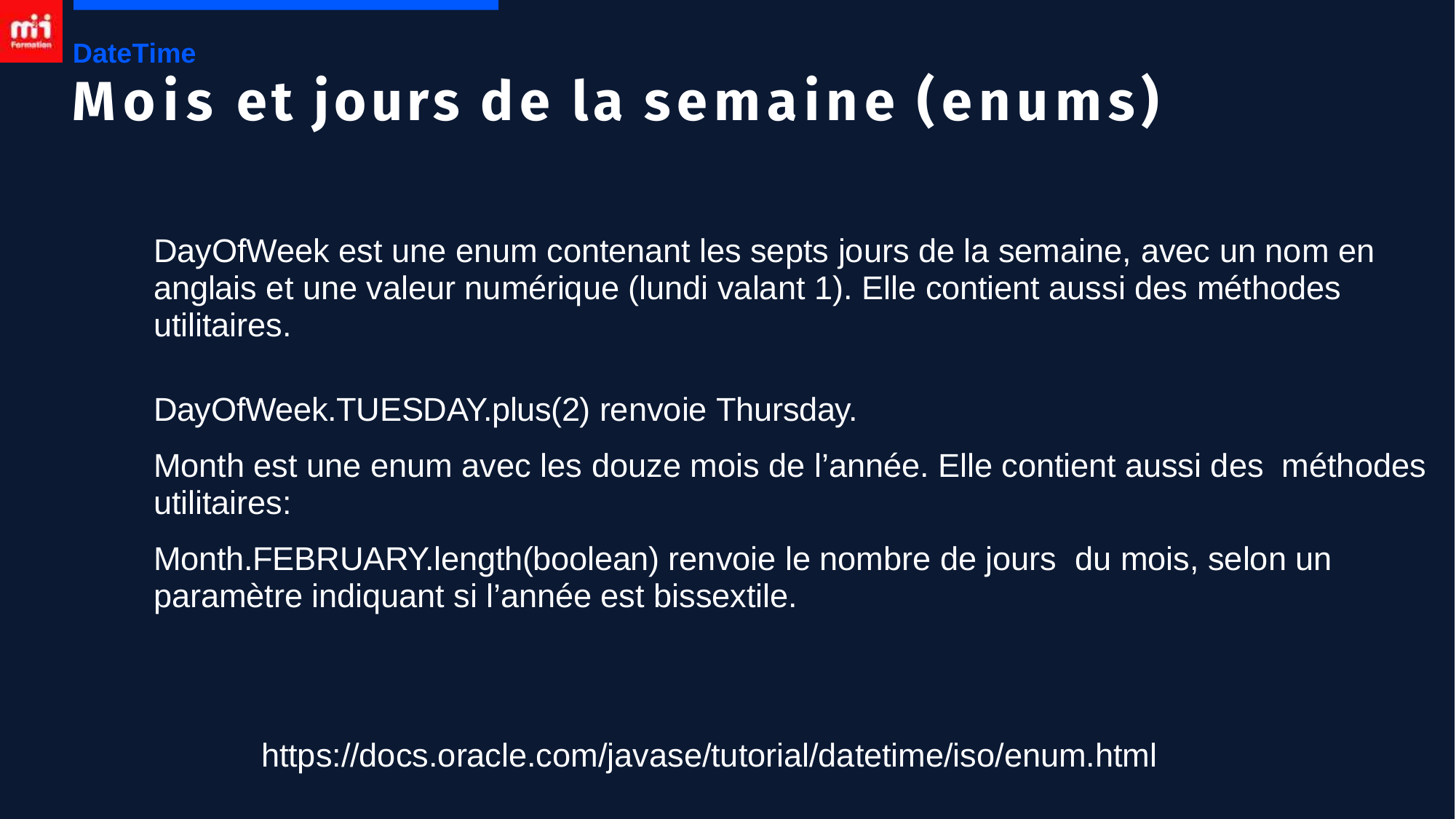

DateTime
# Mois et jours de la semaine (enums)
DayOfWeek est une enum contenant les septs jours de la semaine, avec un nom en  anglais et une valeur numérique (lundi valant 1). Elle contient aussi des méthodes  utilitaires.

DayOfWeek.TUESDAY.plus(2) renvoie Thursday.
Month est une enum avec les douze mois de l’année. Elle contient aussi des  méthodes utilitaires:
Month.FEBRUARY.length(boolean) renvoie le nombre de jours  du mois, selon un paramètre indiquant si l’année est bissextile.
https://docs.oracle.com/javase/tutorial/datetime/iso/enum.html